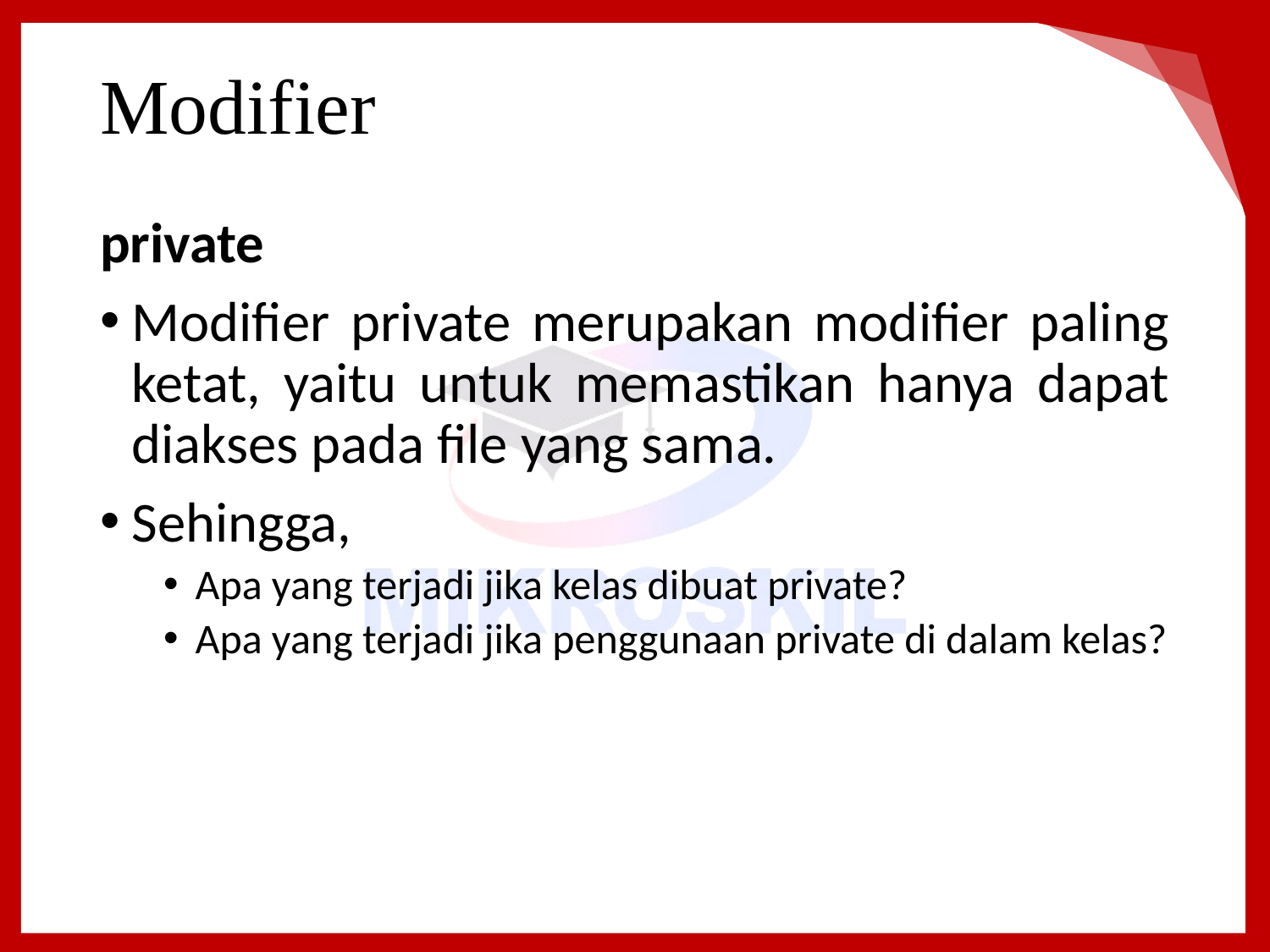

# Modifier
private
Modifier private merupakan modifier paling ketat, yaitu untuk memastikan hanya dapat diakses pada file yang sama.
Sehingga,
Apa yang terjadi jika kelas dibuat private?
Apa yang terjadi jika penggunaan private di dalam kelas?